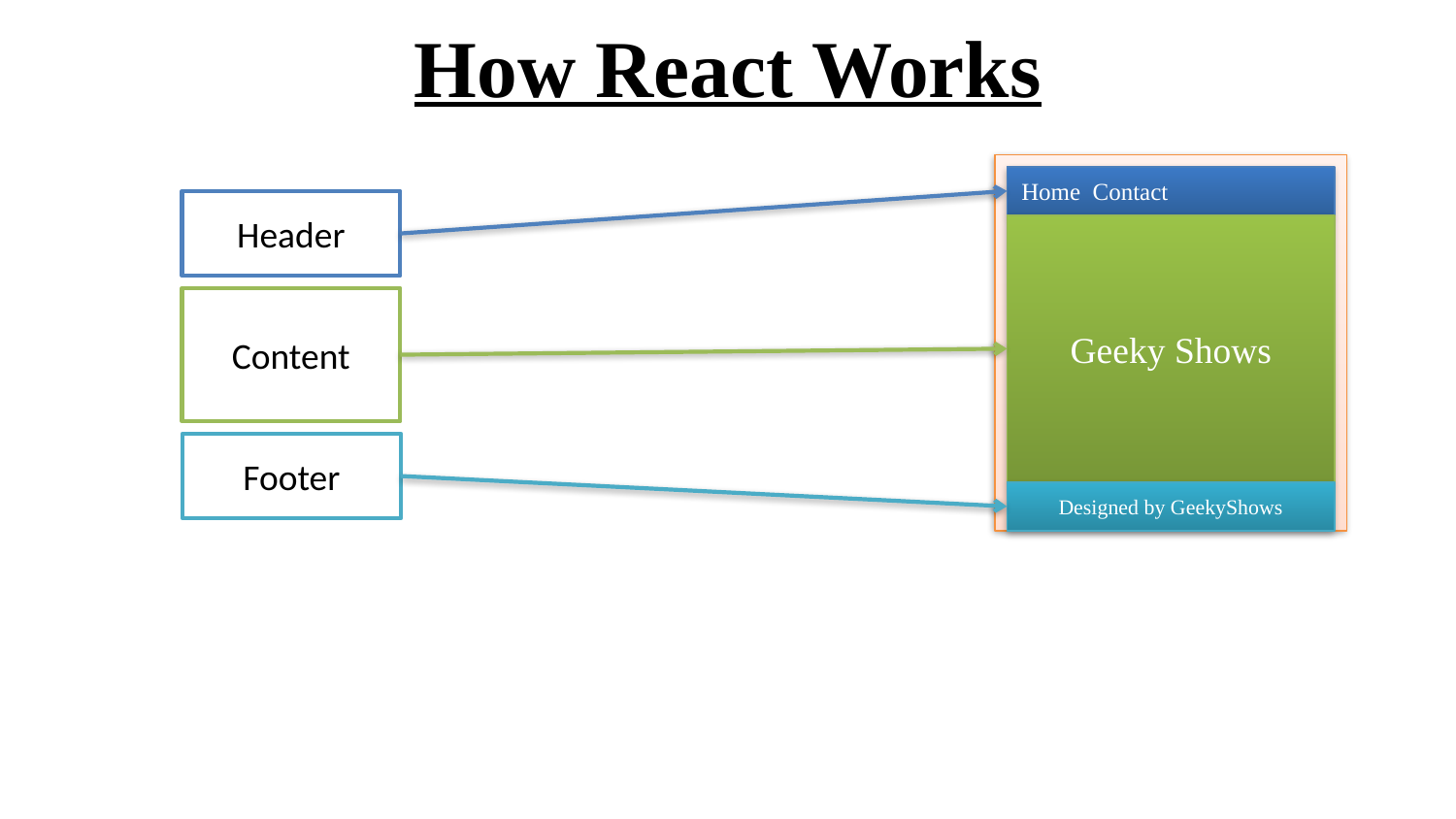

# How React Works

Home  Contact
Header
Geeky Shows
Content
Footer
Designed by GeekyShows